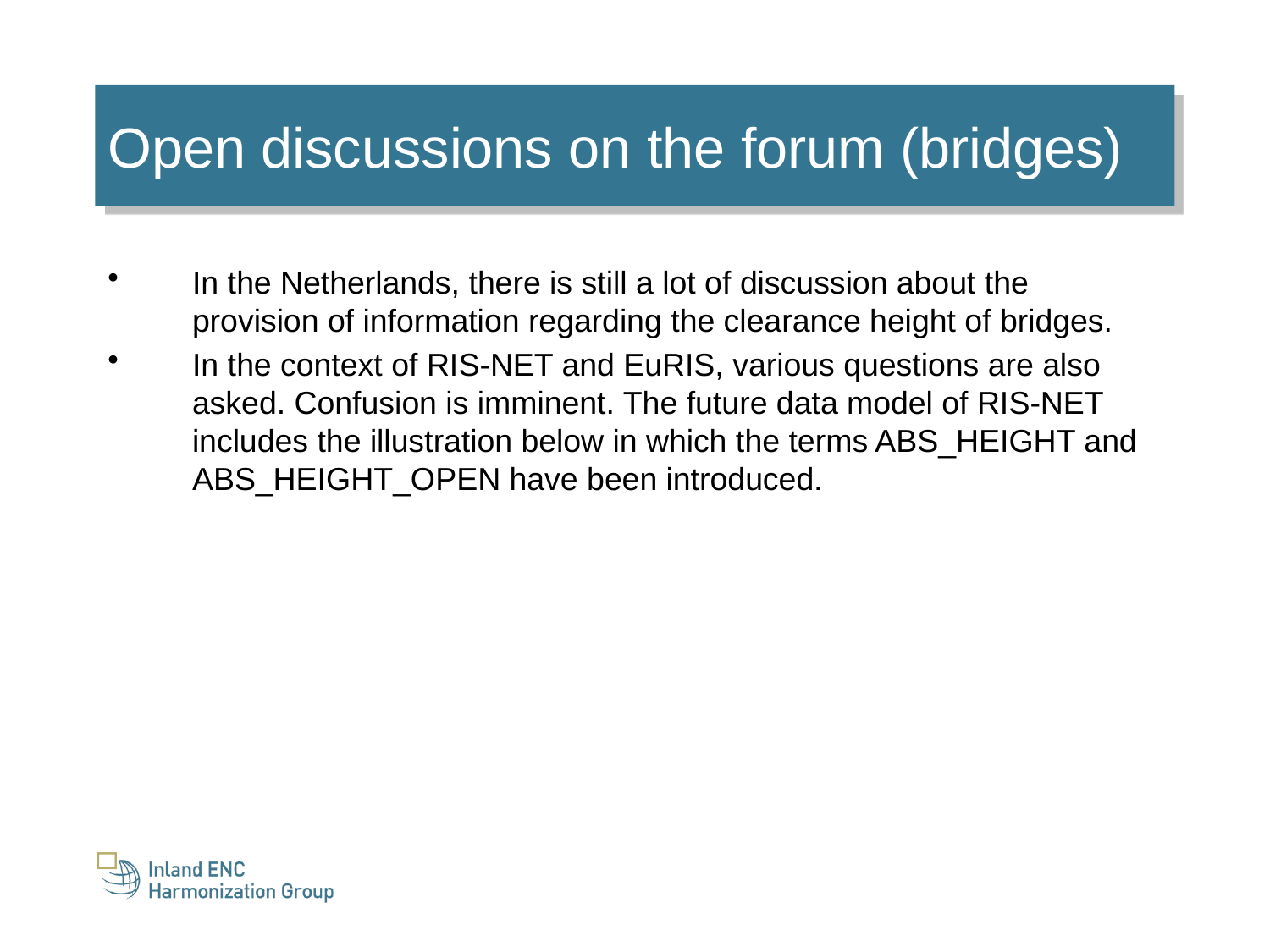

Open discussions on the forum (bridges)
In the Netherlands, there is still a lot of discussion about the provision of information regarding the clearance height of bridges.
In the context of RIS-NET and EuRIS, various questions are also asked. Confusion is imminent. The future data model of RIS-NET includes the illustration below in which the terms ABS_HEIGHT and ABS_HEIGHT_OPEN have been introduced.